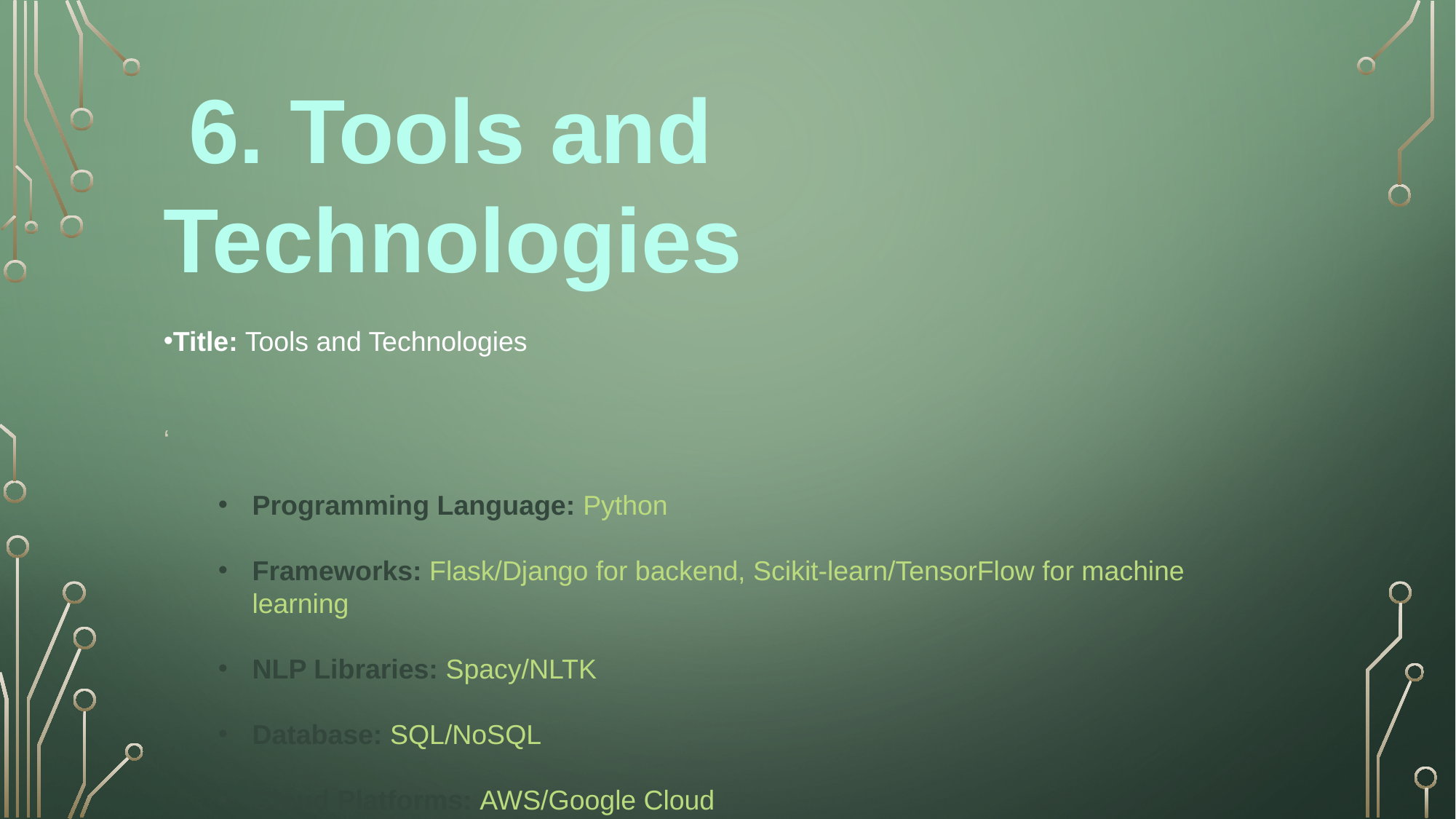

6. Tools and Technologies

Title: Tools and Technologies

‘

Programming Language: Python

Frameworks: Flask/Django for backend, Scikit-learn/TensorFlow for machine learning

NLP Libraries: Spacy/NLTK

Database: SQL/NoSQL

Cloud Platforms: AWS/Google Cloud